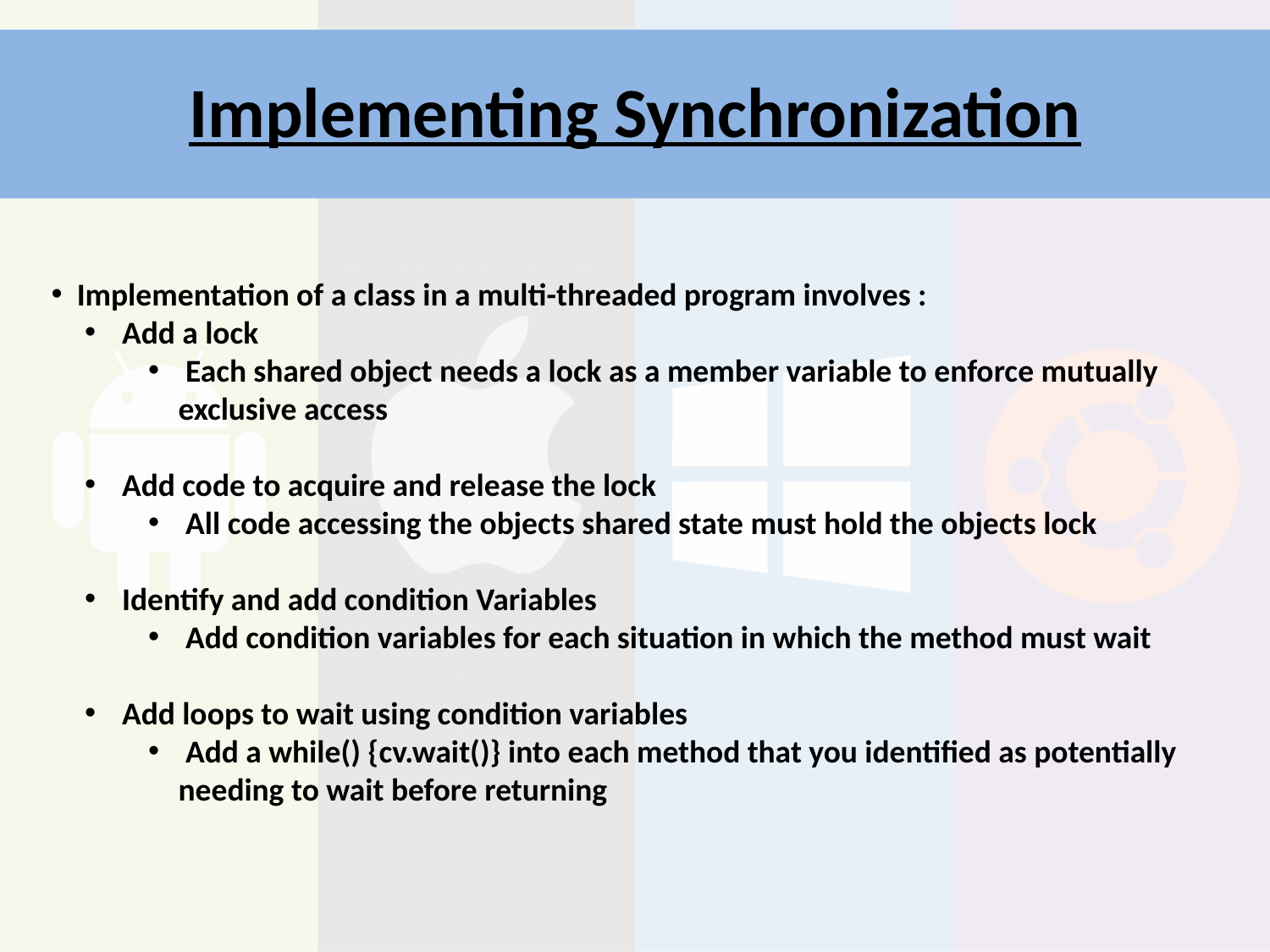

# Implementing Synchronization

  Implementation of a class in a multi-threaded program involves :
 Add a lock
 Each shared object needs a lock as a member variable to enforce mutually exclusive access

 Add code to acquire and release the lock
 All code accessing the objects shared state must hold the objects lock

 Identify and add condition Variables
 Add condition variables for each situation in which the method must wait

 Add loops to wait using condition variables
 Add a while() {cv.wait()} into each method that you identified as potentially needing to wait before returning